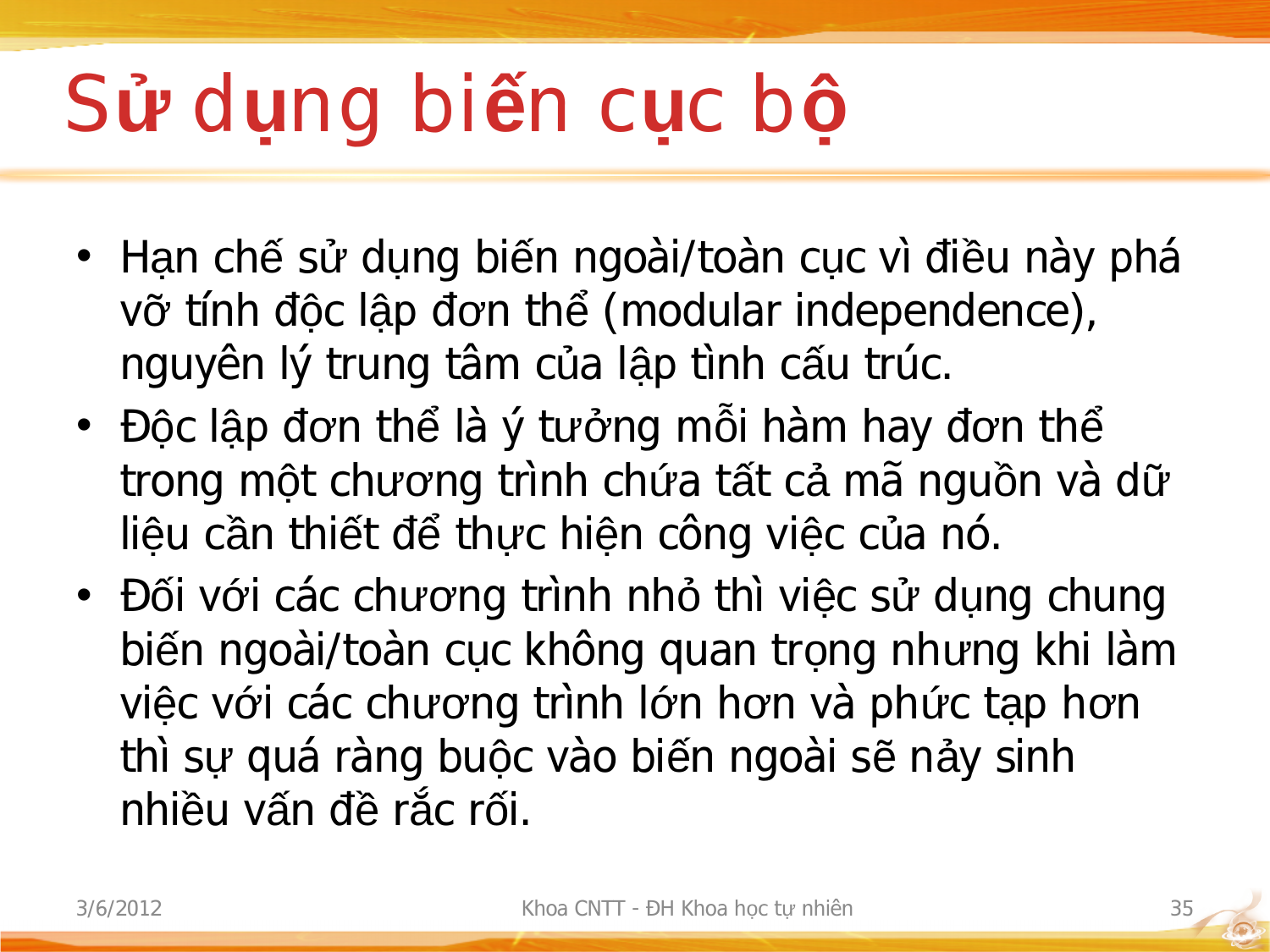

# Sử dụng biến cục bộ
Hạn chế sử dụng biến ngoài/toàn cục vì điều này phá vỡ tính độc lập đơn thể (modular independence), nguyên lý trung tâm của lập tình cấu trúc.
Độc lập đơn thể là ý tưởng mỗi hàm hay đơn thể trong một chương trình chứa tất cả mã nguồn và dữ liệu cần thiết để thực hiện công việc của nó.
Đối với các chương trình nhỏ thì việc sử dụng chung biến ngoài/toàn cục không quan trọng nhưng khi làm việc với các chương trình lớn hơn và phức tạp hơn thì sự quá ràng buộc vào biến ngoài sẽ nảy sinh nhiều vấn đề rắc rối.
3/6/2012
Khoa CNTT - ĐH Khoa học tự nhiên
35